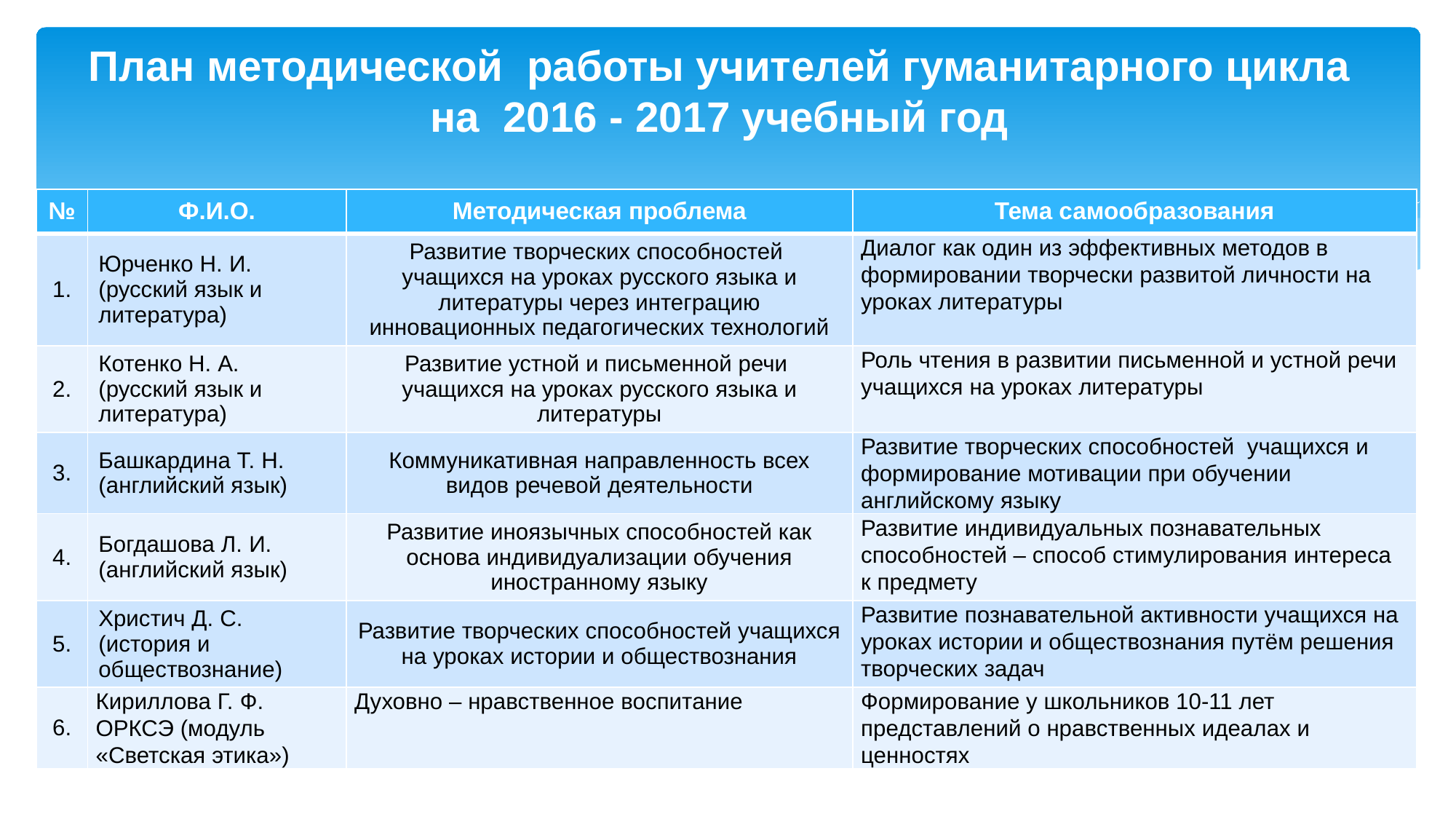

# План методической  работы учителей гуманитарного цикла на  2016 - 2017 учебный год
| № | Ф.И.О. | Методическая проблема | Тема самообразования |
| --- | --- | --- | --- |
| 1. | Юрченко Н. И. (русский язык и литература) | Развитие творческих способностей учащихся на уроках русского языка и литературы через интеграцию инновационных педагогических технологий | Диалог как один из эффективных методов в формировании творчески развитой личности на уроках литературы |
| 2. | Котенко Н. А. (русский язык и литература) | Развитие устной и письменной речи учащихся на уроках русского языка и литературы | Роль чтения в развитии письменной и устной речи учащихся на уроках литературы |
| 3. | Башкардина Т. Н. (английский язык) | Коммуникативная направленность всех видов речевой деятельности | Развитие творческих способностей учащихся и формирование мотивации при обучении английскому языку |
| 4. | Богдашова Л. И. (английский язык) | Развитие иноязычных способностей как основа индивидуализации обучения иностранному языку | Развитие индивидуальных познавательных способностей – способ стимулирования интереса к предмету |
| 5. | Христич Д. С. (история и обществознание) | Развитие творческих способностей учащихся на уроках истории и обществознания | Развитие познавательной активности учащихся на уроках истории и обществознания путём решения творческих задач |
| 6. | Кириллова Г. Ф. ОРКСЭ (модуль «Светская этика») | Духовно – нравственное воспитание | Формирование у школьников 10-11 лет представлений о нравственных идеалах и ценностях |